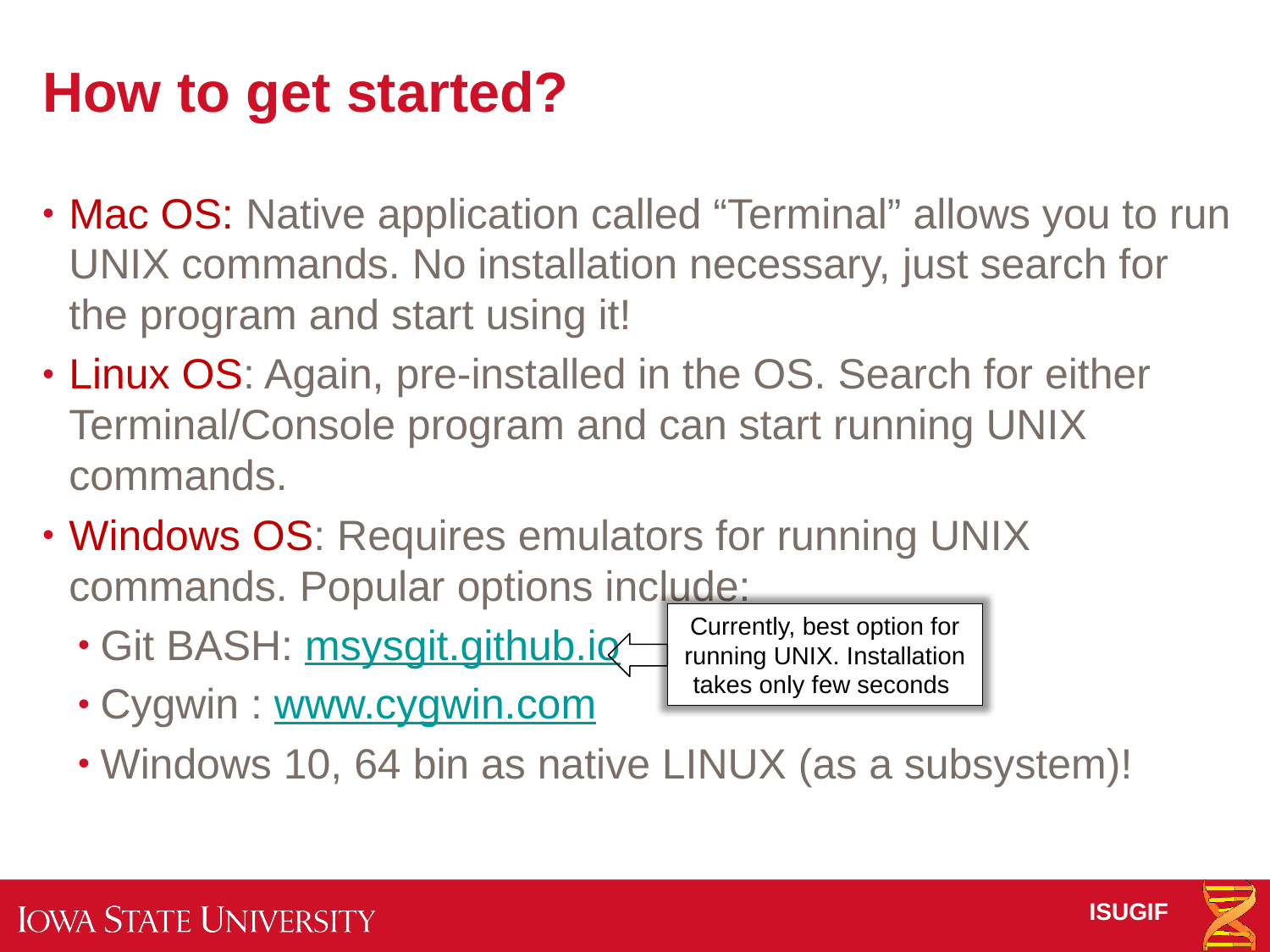

# How to get started?
Mac OS: Native application called “Terminal” allows you to run UNIX commands. No installation necessary, just search for the program and start using it!
Linux OS: Again, pre-installed in the OS. Search for either Terminal/Console program and can start running UNIX commands.
Windows OS: Requires emulators for running UNIX commands. Popular options include:
Git BASH: msysgit.github.io
Cygwin : www.cygwin.com
Windows 10, 64 bin as native LINUX (as a subsystem)!

Currently, best option for running UNIX. Installation takes only few seconds